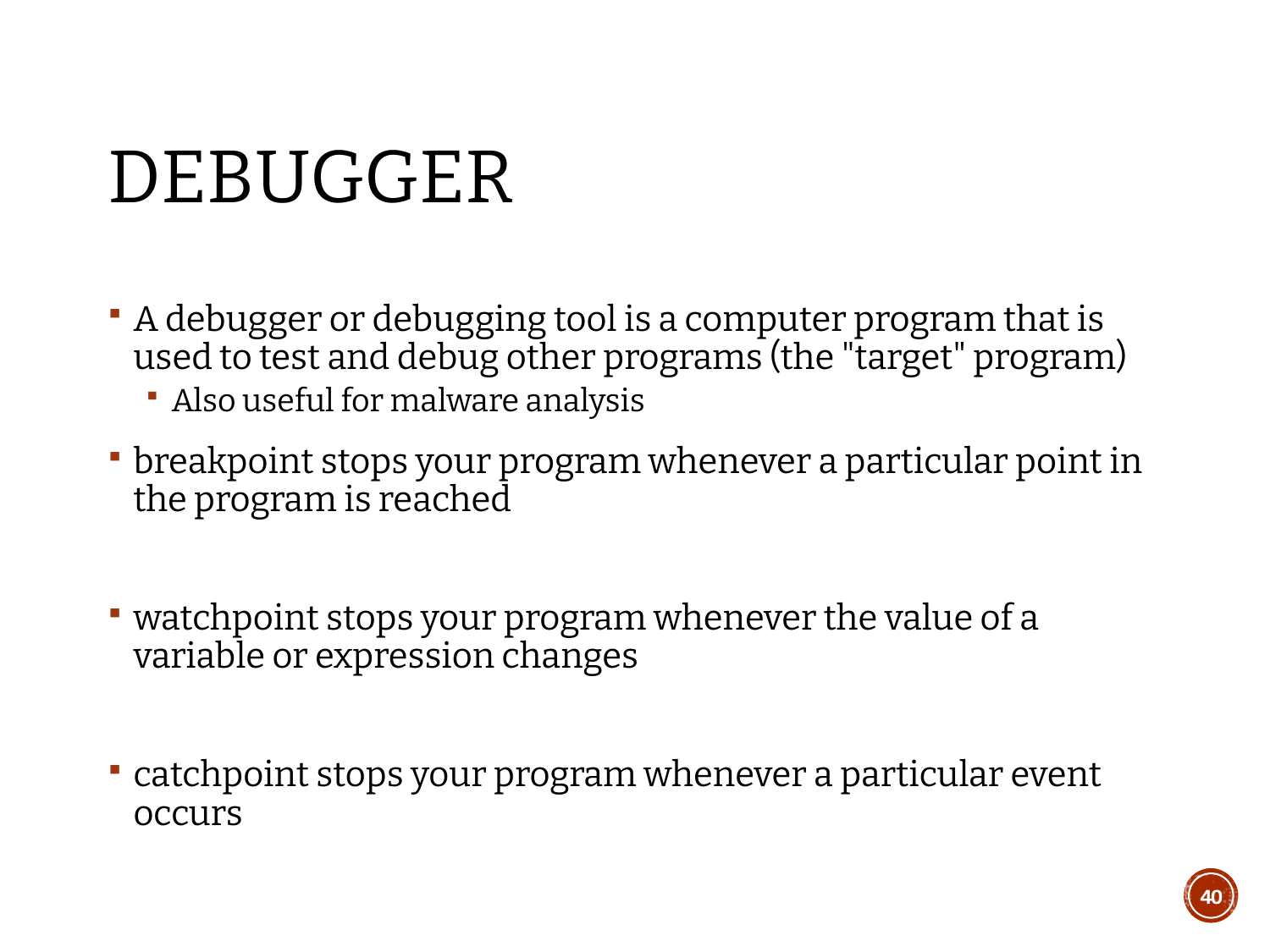

# Debugger
A debugger or debugging tool is a computer program that is used to test and debug other programs (the "target" program)
Also useful for malware analysis
breakpoint stops your program whenever a particular point in the program is reached

watchpoint stops your program whenever the value of a variable or expression changes

catchpoint stops your program whenever a particular event occurs

40